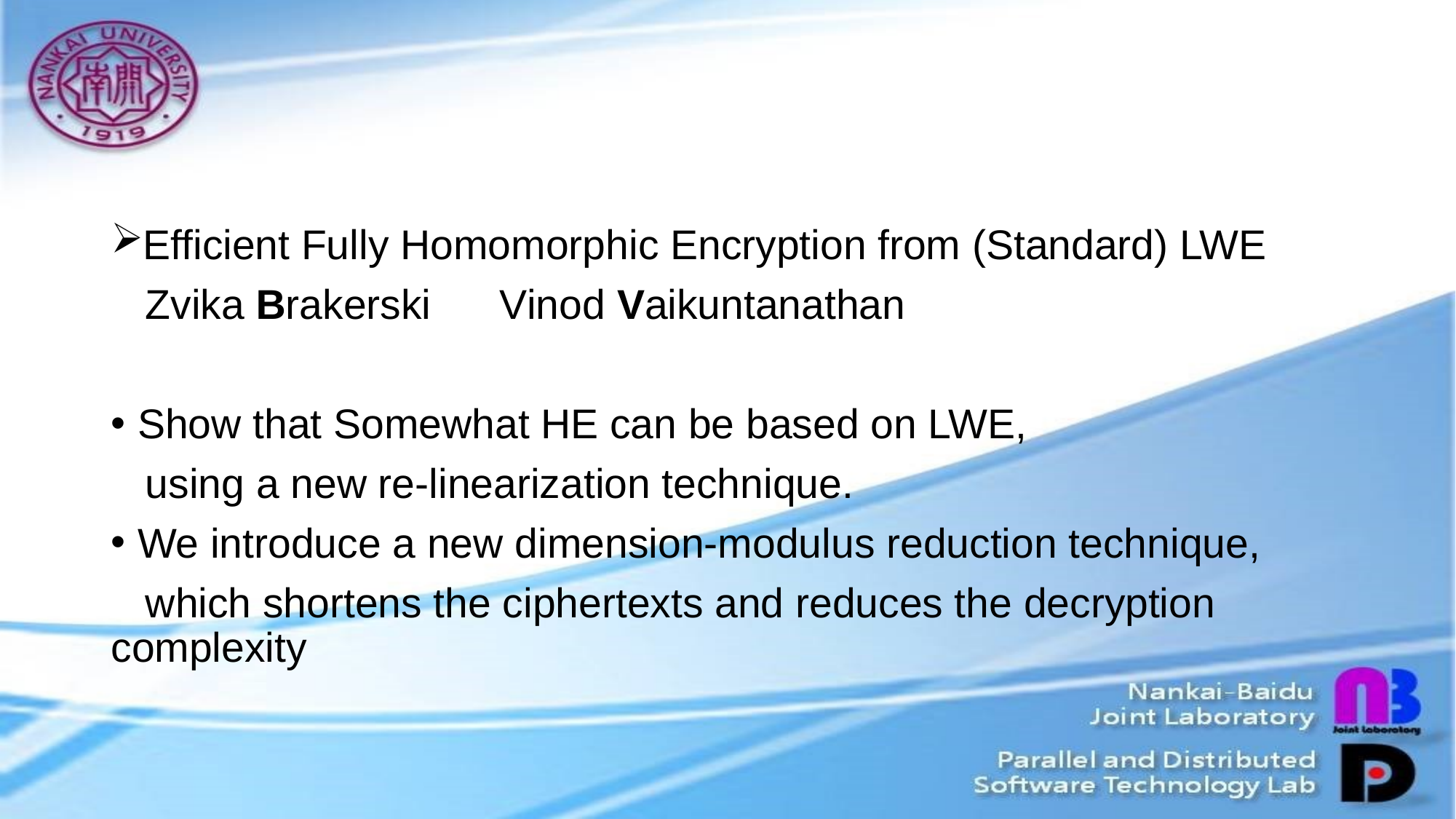

#
Efficient Fully Homomorphic Encryption from (Standard) LWE
   Zvika Brakerski      Vinod Vaikuntanathan

Show that Somewhat HE can be based on LWE,
   using a new re-linearization technique.
We introduce a new dimension-modulus reduction technique,
   which shortens the ciphertexts and reduces the decryption complexity